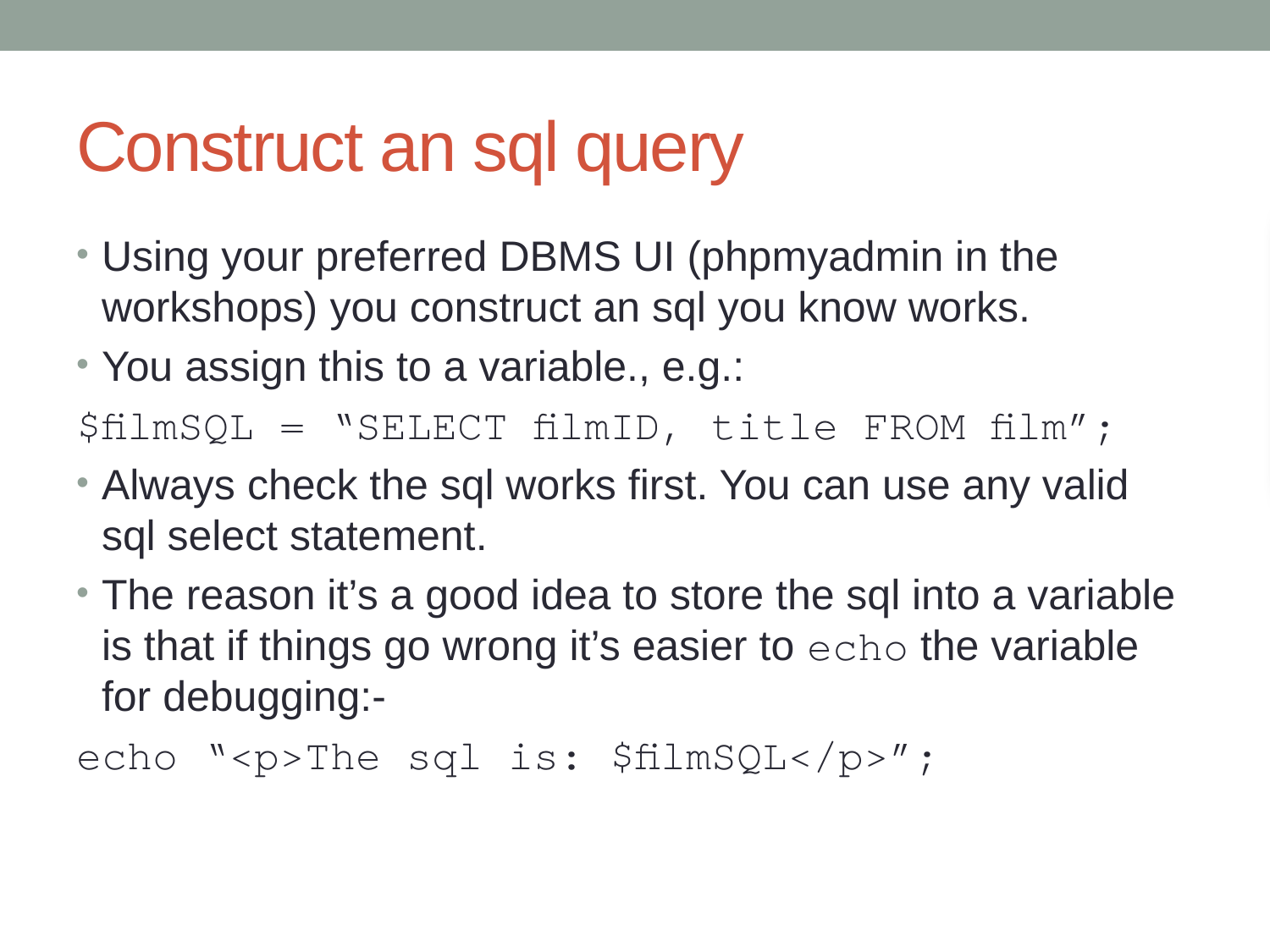

# Construct an sql query
Connect to the server
Construct an SQL query
Execute the query and store the result set
Iterate over that result set:-
Extract each record
Display it

Using your preferred DBMS UI (phpmyadmin in the workshops) you construct an sql you know works.
You assign this to a variable., e.g.:
$filmSQL = “SELECT filmID, title FROM film”;
Always check the sql works first. You can use any valid sql select statement.
The reason it’s a good idea to store the sql into a variable is that if things go wrong it’s easier to echo the variable for debugging:-
echo “<p>The sql is: $filmSQL</p>”;